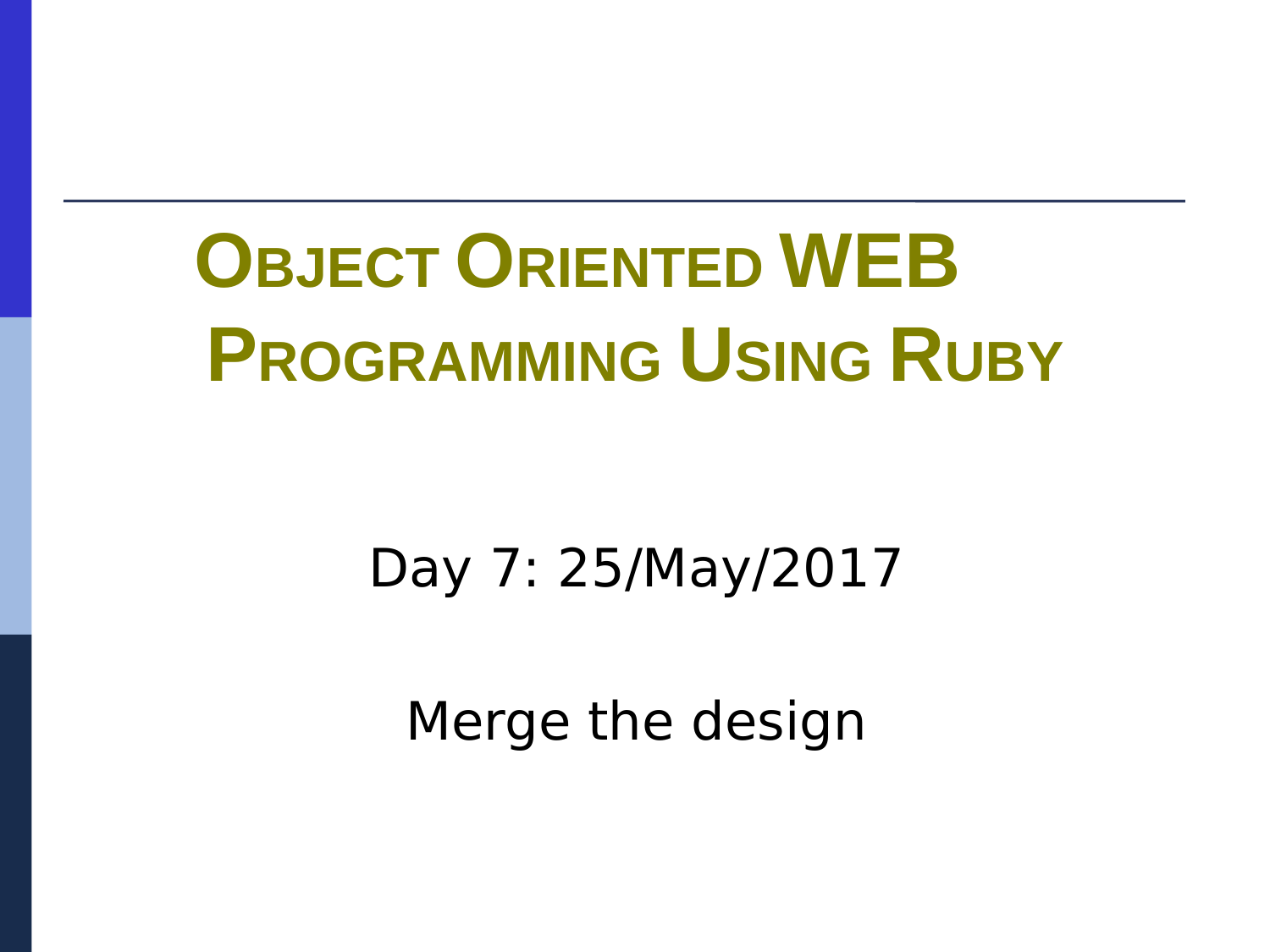

# OBJECT ORIENTED WEB　PROGRAMMING USING RUBY
Day 7: 25/May/2017

Merge the design